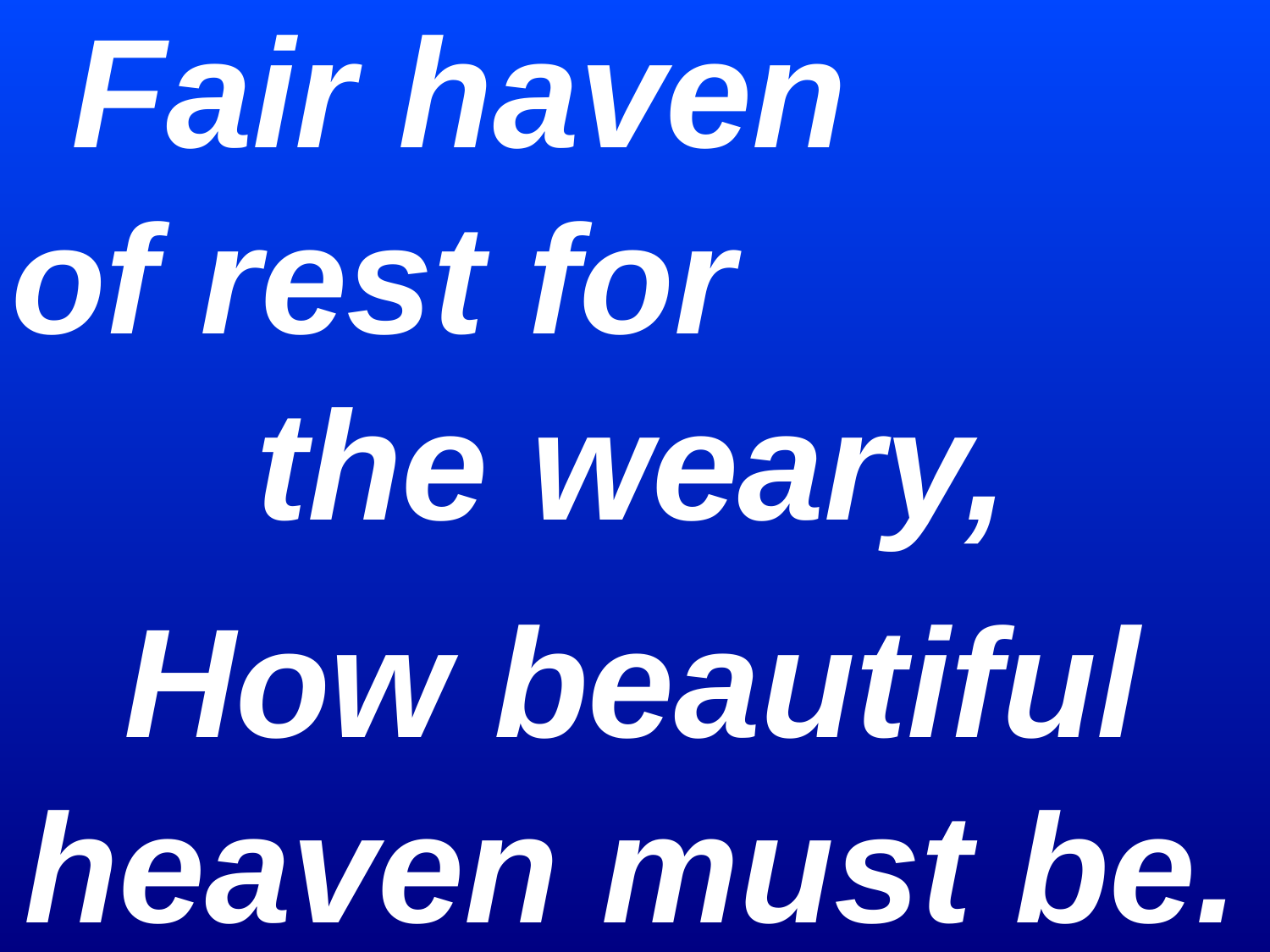

Fair haven         of rest for             the weary,
How beautiful heaven must be.